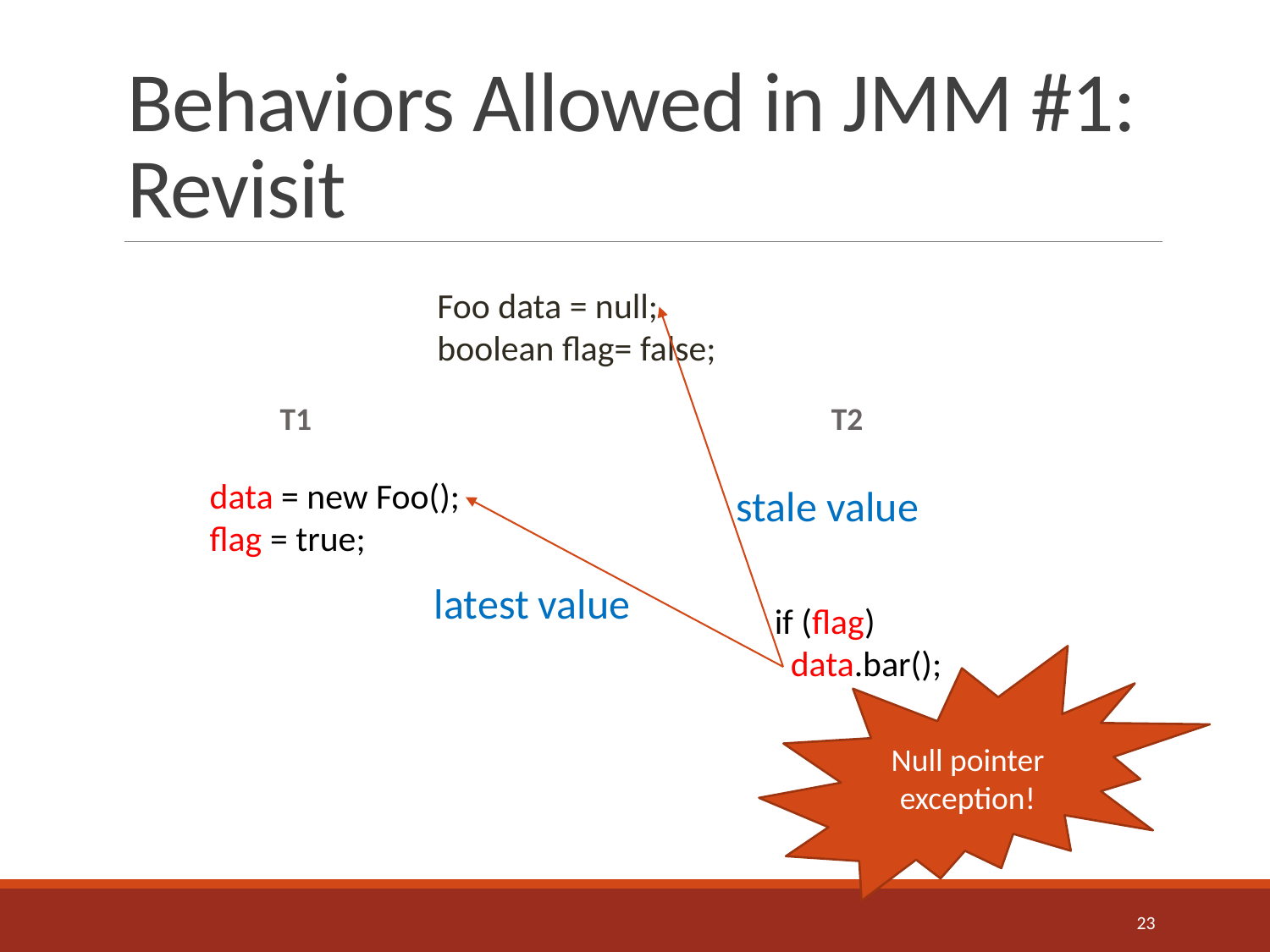

# Behaviors Allowed in JMM #1: Revisit
Foo data = null;
boolean flag= false;

T2
T1
data = new Foo();
flag = true;

stale value
latest value
if (flag)
  data.bar();
Null pointer exception!
23